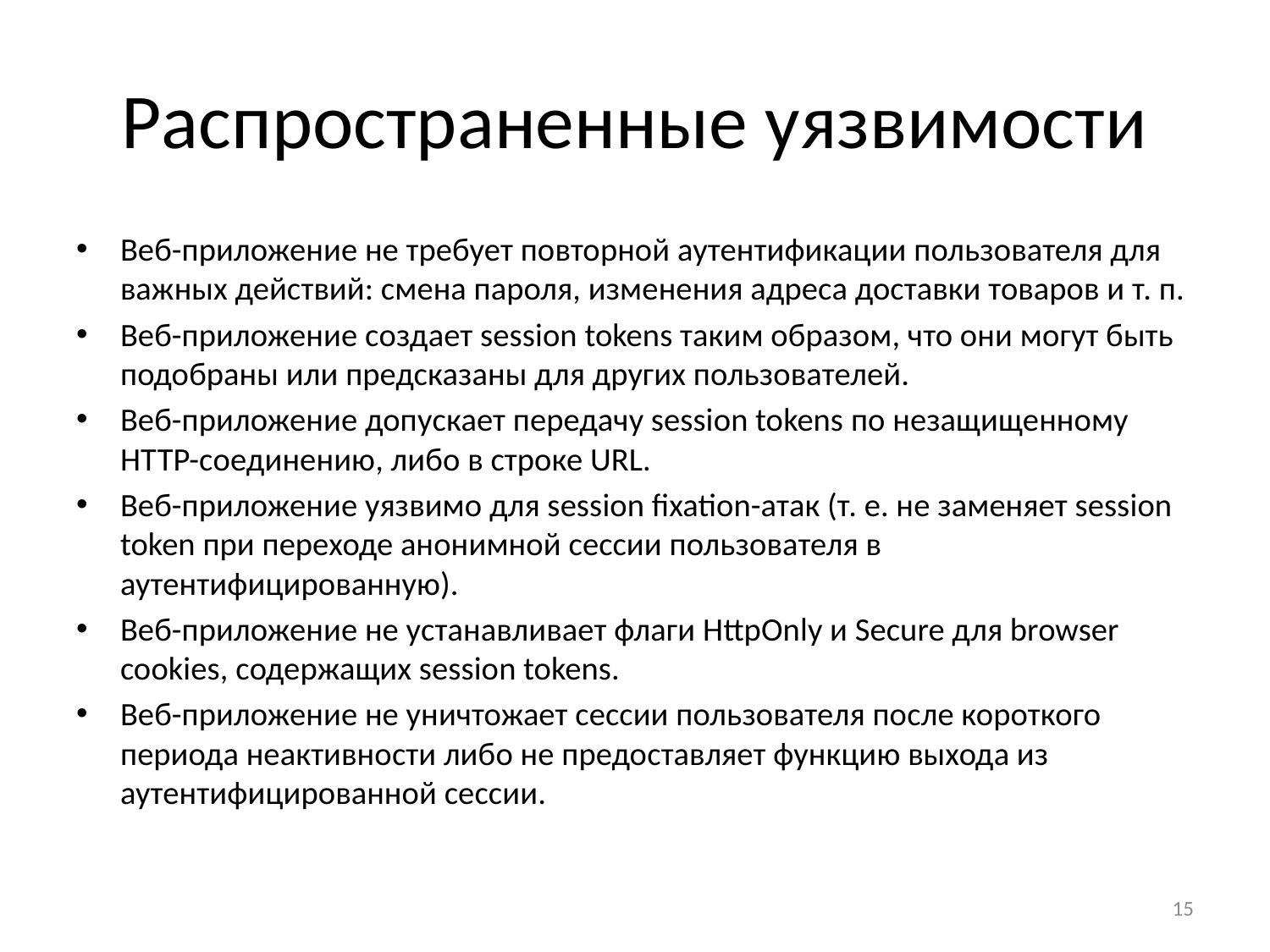

# Распространенные уязвимости
Веб-приложение не требует повторной аутентификации пользователя для важных действий: смена пароля, изменения адреса доставки товаров и т. п.
Веб-приложение создает session tokens таким образом, что они могут быть подобраны или предсказаны для других пользователей.
Веб-приложение допускает передачу session tokens по незащищенному HTTP-соединению, либо в строке URL.
Веб-приложение уязвимо для session fixation-атак (т. е. не заменяет session token при переходе анонимной сессии пользователя в аутентифицированную).
Веб-приложение не устанавливает флаги HttpOnly и Secure для browser cookies, содержащих session tokens.
Веб-приложение не уничтожает сессии пользователя после короткого периода неактивности либо не предоставляет функцию выхода из аутентифицированной сессии.
15